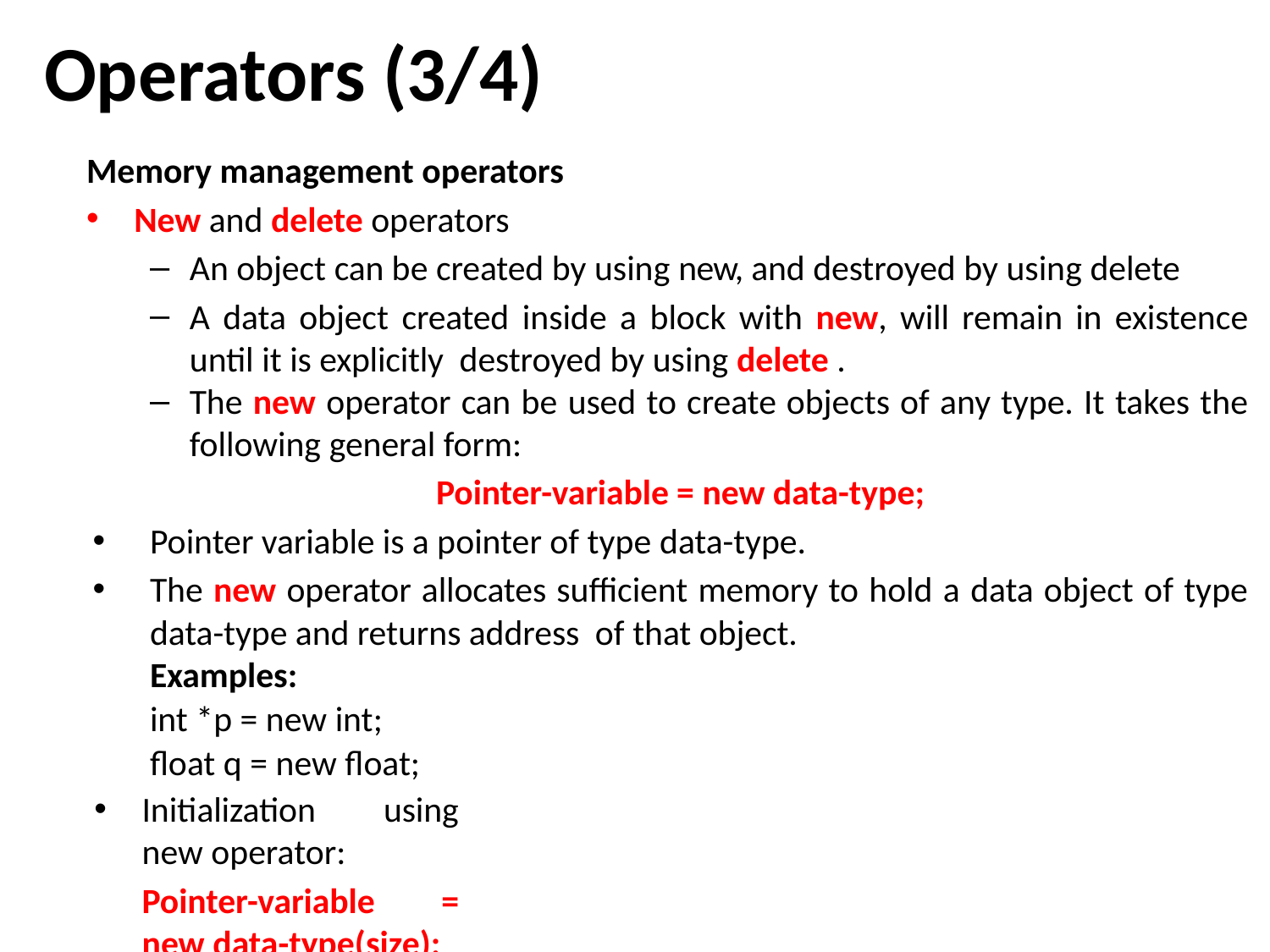

Operators (3/4)
Memory management operators
New and delete operators
An object can be created by using new, and destroyed by using delete
A data object created inside a block with new, will remain in existence until it is explicitly  destroyed by using delete .
The new operator can be used to create objects of any type. It takes the following general form:
                                    Pointer-variable = new data-type;
Pointer variable is a pointer of type data-type.
The new operator allocates sufficient memory to hold a data object of type data-type and returns address  of that object.
Examples:
int *p = new int;
float q = new float;
Initialization using new operator:
Pointer-variable = new data-type(size);
where size(a variable) specifies the number of elements in an array.